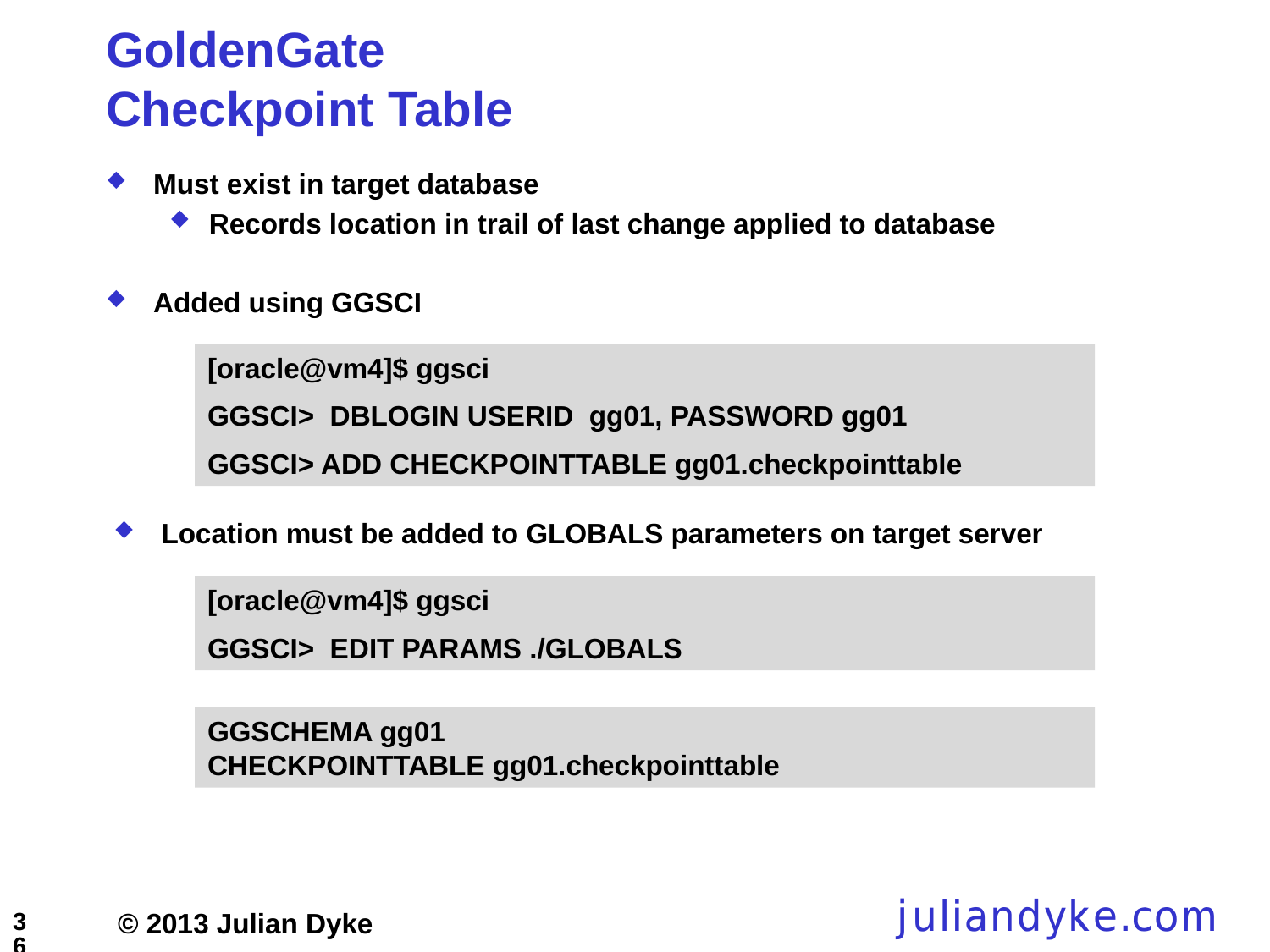

# GoldenGate Checkpoint Table
Must exist in target database
Records location in trail of last change applied to database

Added using GGSCI
[oracle@vm4]$ ggsci
GGSCI>  DBLOGIN USERID  gg01, PASSWORD gg01
GGSCI> ADD CHECKPOINTTABLE gg01.checkpointtable
Location must be added to GLOBALS parameters on target server
[oracle@vm4]$ ggsci
GGSCI>  EDIT PARAMS ./GLOBALS
GGSCHEMA gg01
CHECKPOINTTABLE gg01.checkpointtable
36